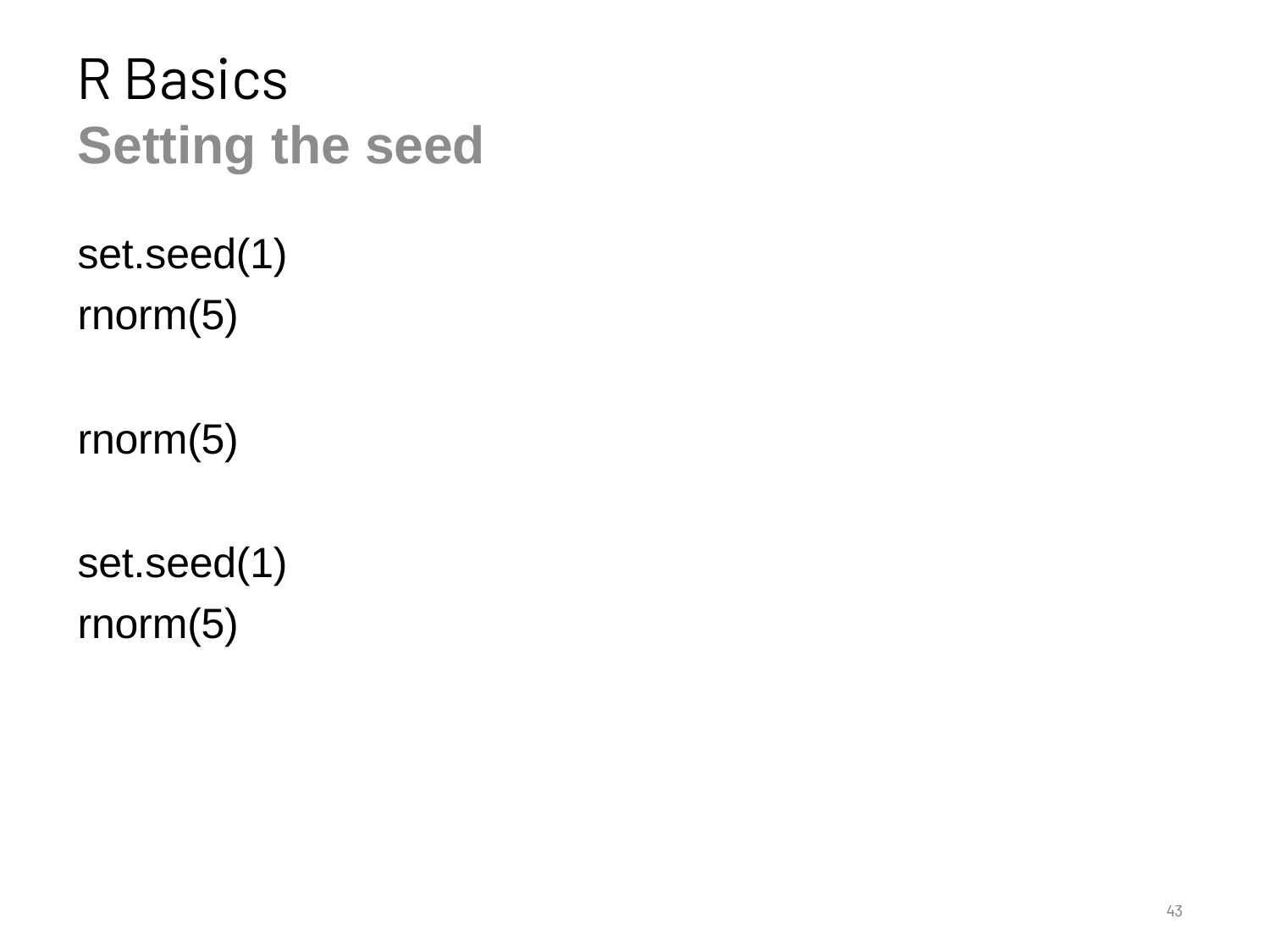

# R Basics
Setting the seed
set.seed(1) rnorm(5)

rnorm(5)

set.seed(1) rnorm(5)
43